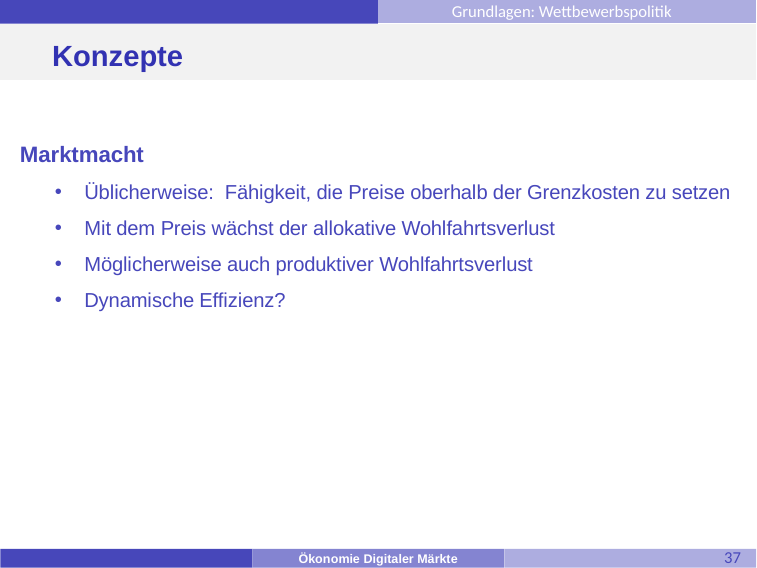

Grundlagen: Wettbewerbspolitik
# Konzepte
Marktmacht
Üblicherweise:  Fähigkeit, die Preise oberhalb der Grenzkosten zu setzen
Mit dem Preis wächst der allokative Wohlfahrtsverlust
Möglicherweise auch produktiver Wohlfahrtsverlust
Dynamische Effizienz?
37